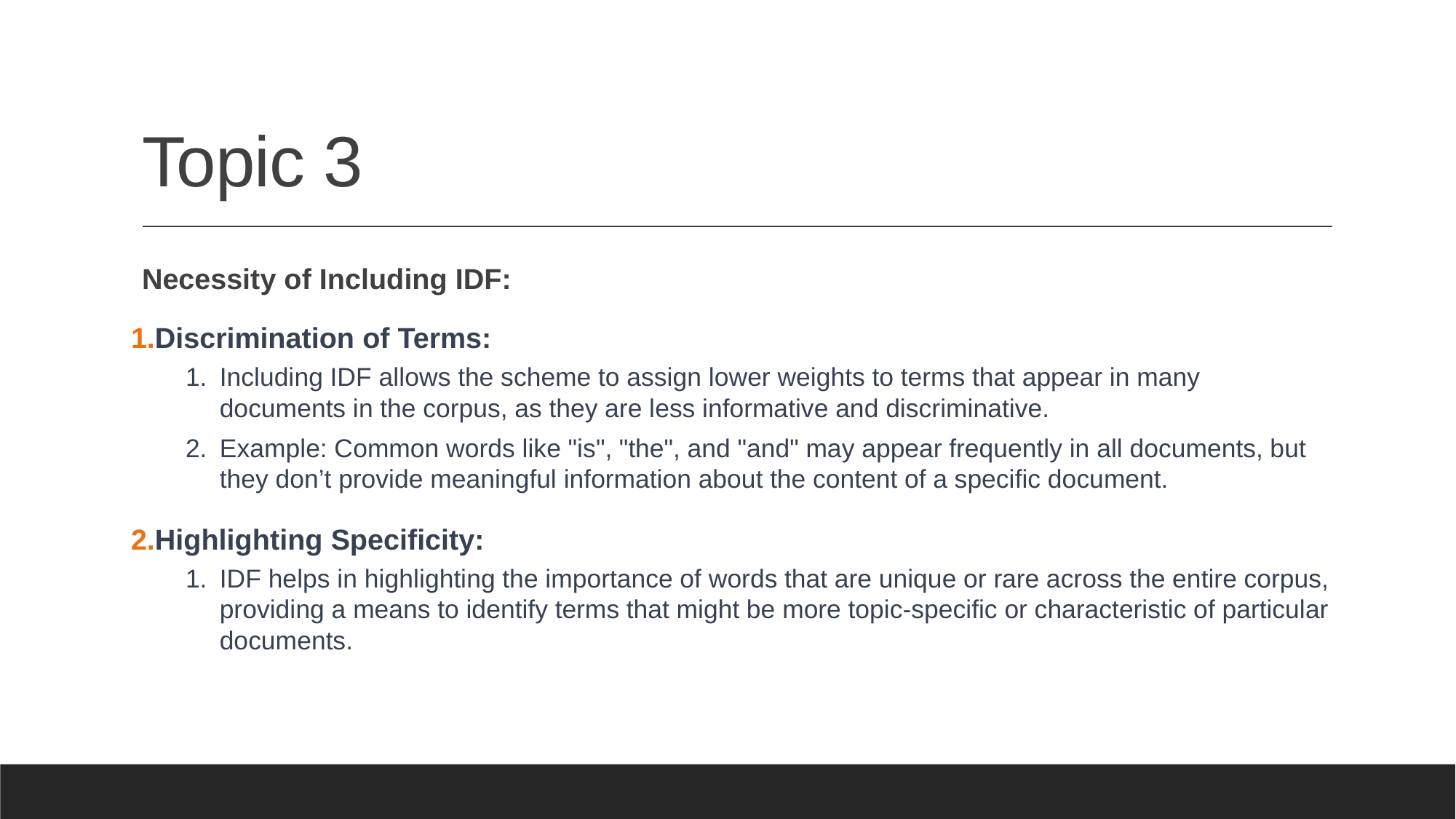

# Topic 3
Necessity of Including IDF:
Discrimination of Terms:
Including IDF allows the scheme to assign lower weights to terms that appear in many documents in the corpus, as they are less informative and discriminative.
Example: Common words like "is", "the", and "and" may appear frequently in all documents, but they don’t provide meaningful information about the content of a specific document.
Highlighting Specificity:
IDF helps in highlighting the importance of words that are unique or rare across the entire corpus, providing a means to identify terms that might be more topic-specific or characteristic of particular documents.